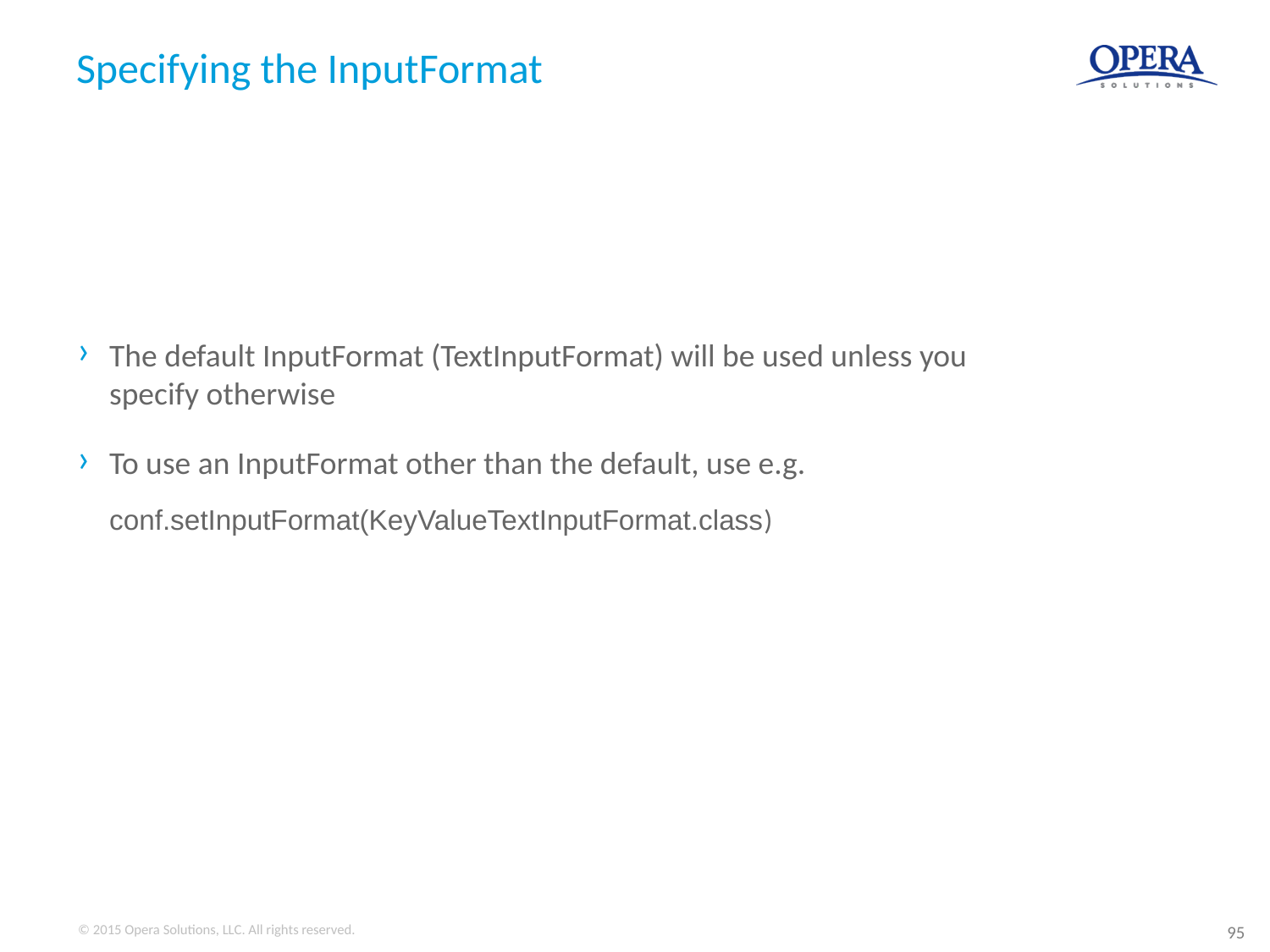

# Specifying the InputFormat
The default InputFormat (TextInputFormat) will be used unless you specify otherwise
To use an InputFormat other than the default, use e.g.
conf.setInputFormat(KeyValueTextInputFormat.class)